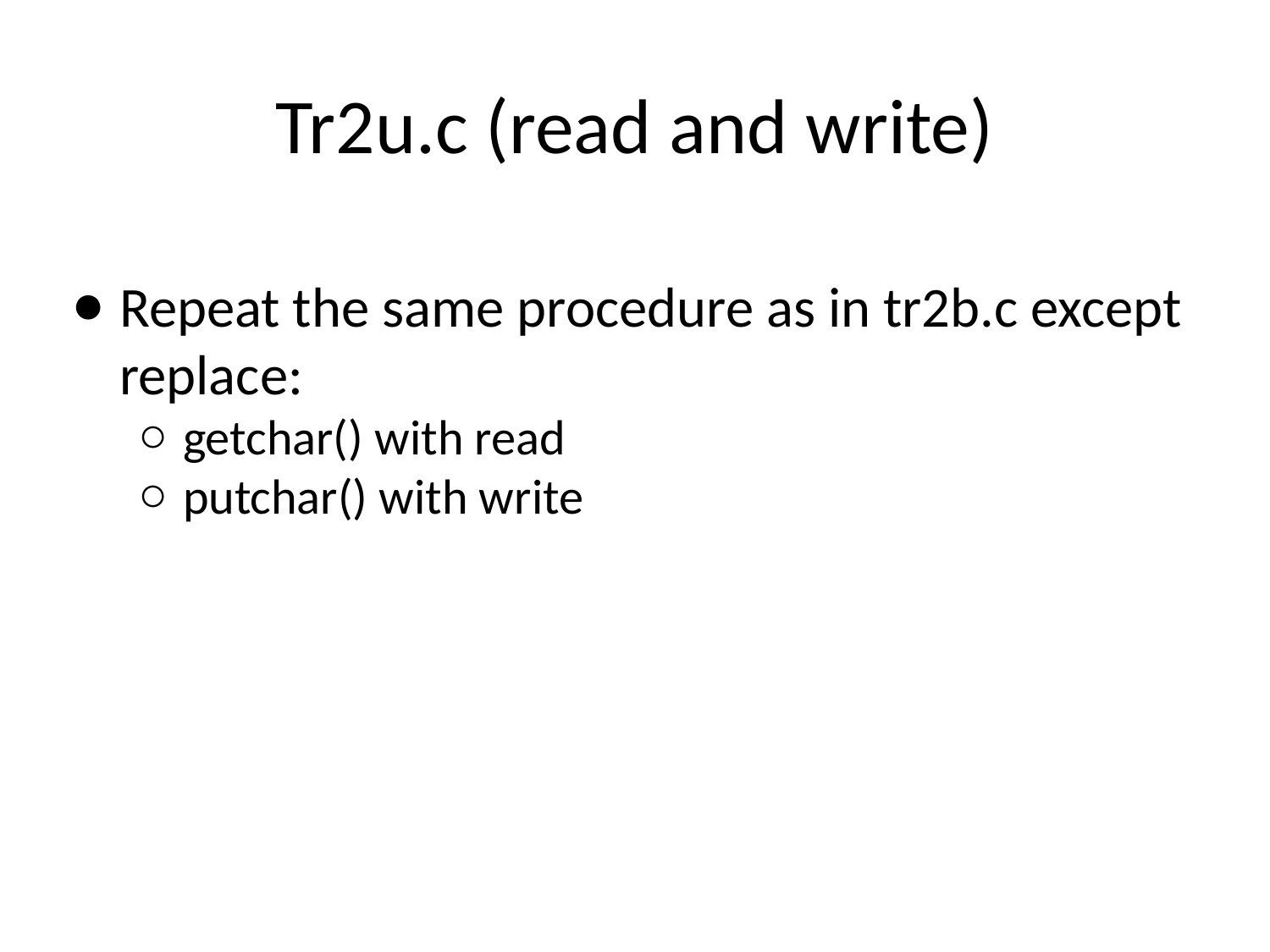

# Tr2u.c (read and write)
Repeat the same procedure as in tr2b.c except replace:
getchar() with read
putchar() with write